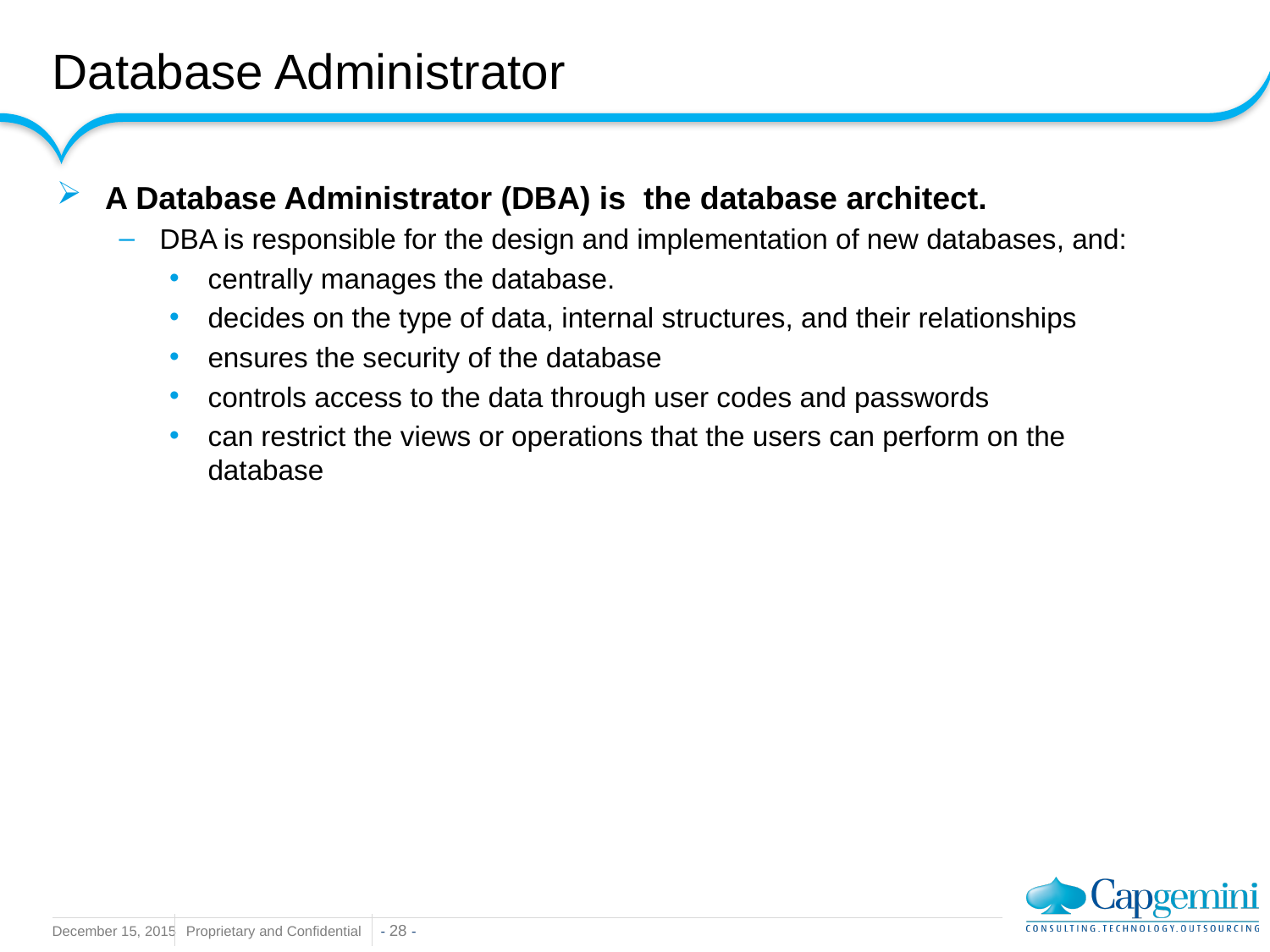

Database Administrator
A Database Administrator (DBA) is  the database architect.
DBA is responsible for the design and implementation of new databases, and:
centrally manages the database.
decides on the type of data, internal structures, and their relationships
ensures the security of the database
controls access to the data through user codes and passwords
can restrict the views or operations that the users can perform on the database